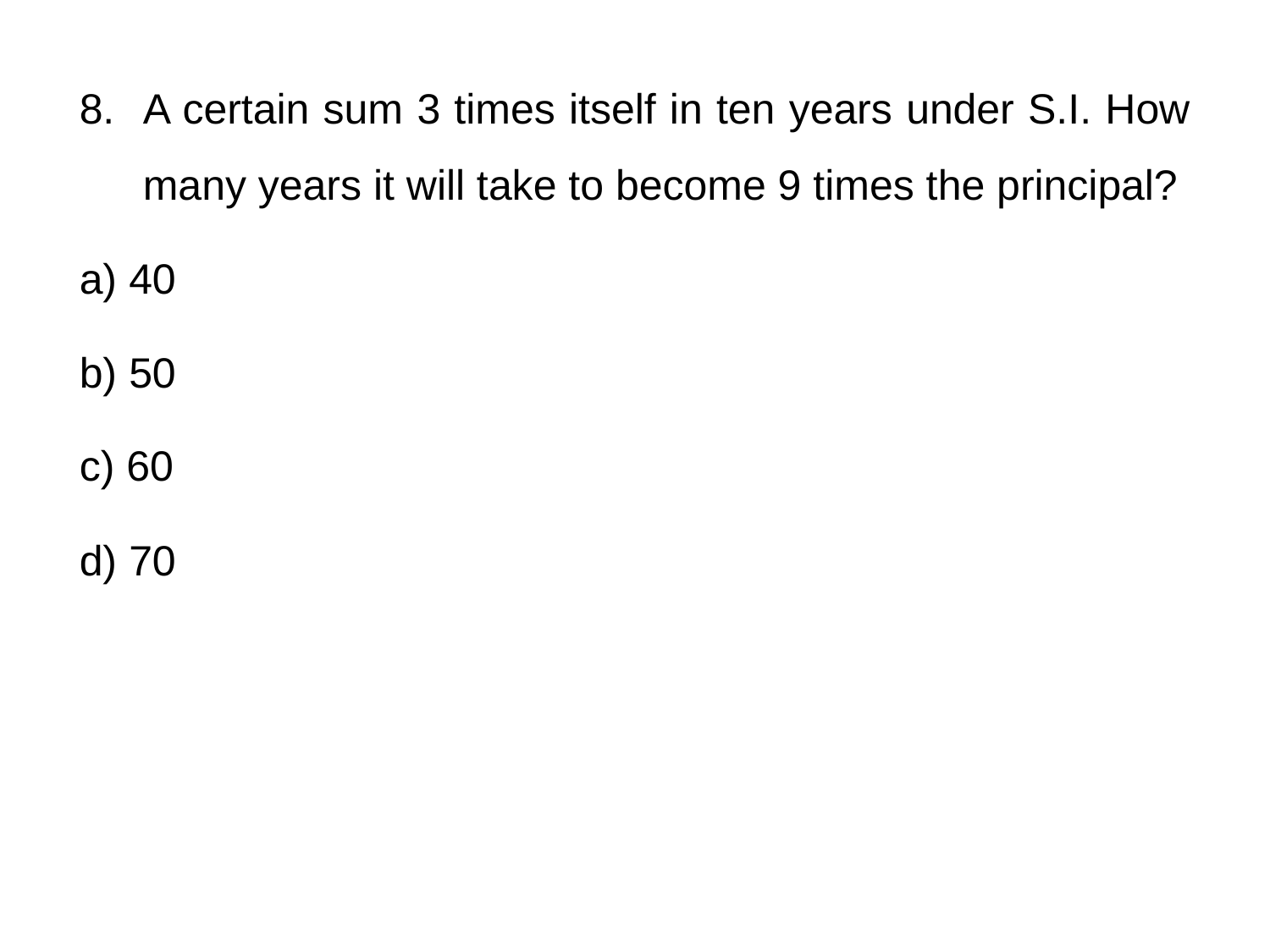

A certain sum 3 times itself in ten years under S.I. How many years it will take to become 9 times the principal?
a) 40
b) 50
c) 60
d) 70